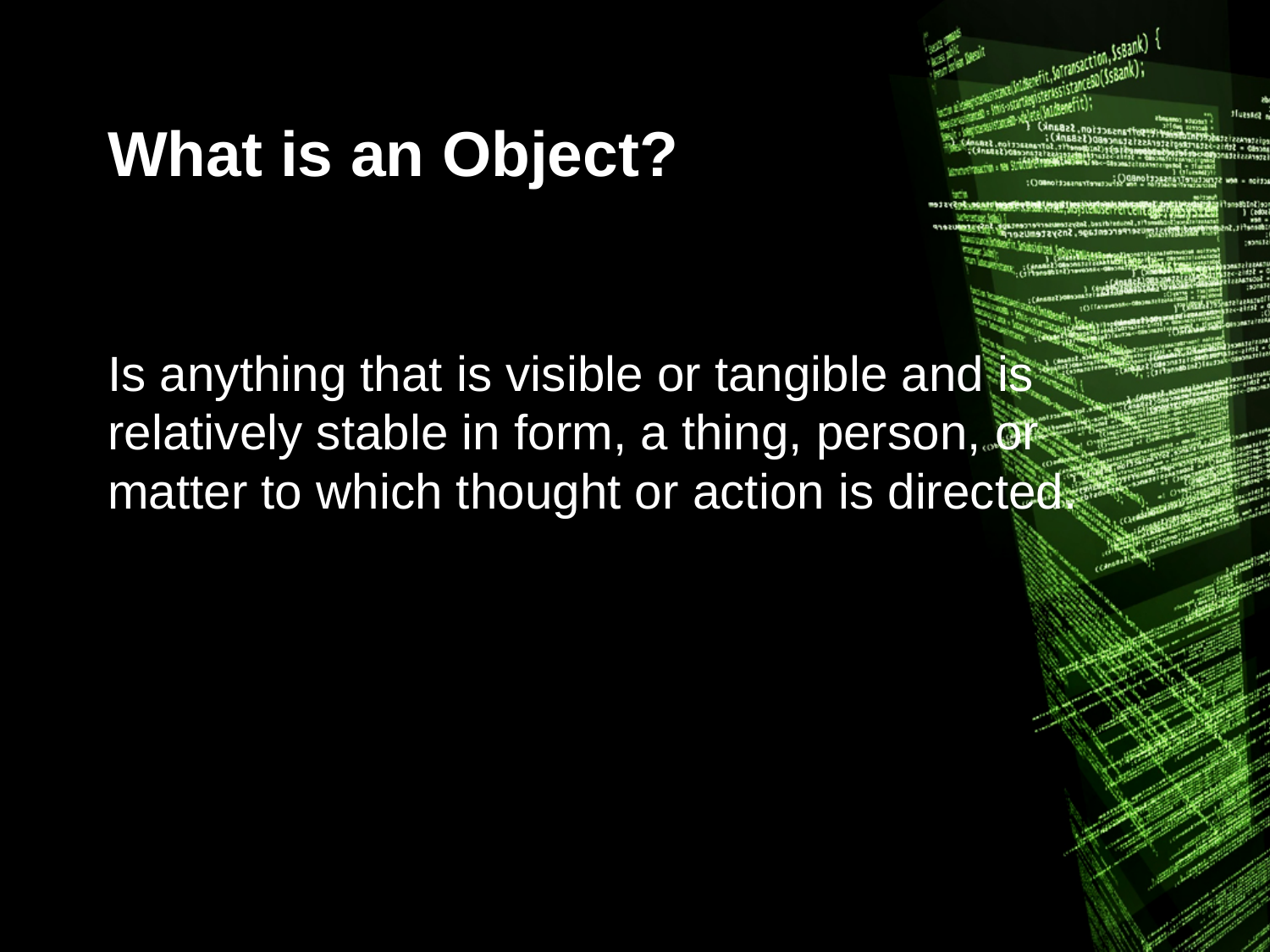

# What is an Object?

Is anything that is visible or tangible and is relatively stable in form, a thing, person, or matter to which thought or action is directed.